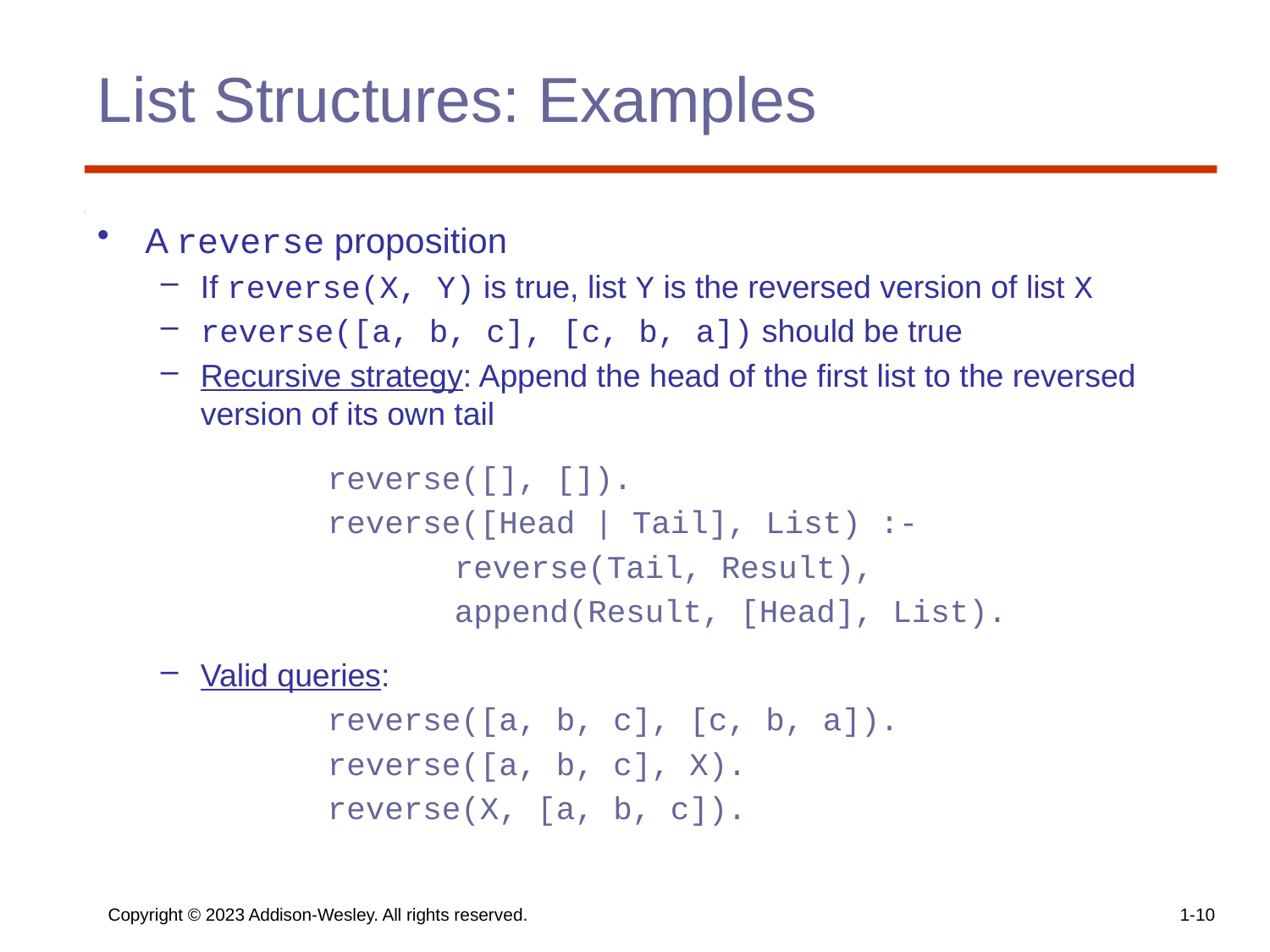

# List Structures: Examples
A reverse proposition
If reverse(X, Y) is true, list Y is the reversed version of list X
reverse([a, b, c], [c, b, a]) should be true
Recursive strategy: Append the head of the first list to the reversed version of its own tail

		reverse([], []).
		reverse([Head | Tail], List) :-
			reverse(Tail, Result),
			append(Result, [Head], List).

Valid queries:
		reverse([a, b, c], [c, b, a]).
		reverse([a, b, c], X).
		reverse(X, [a, b, c]).
Copyright © 2023 Addison-Wesley. All rights reserved.
1-10